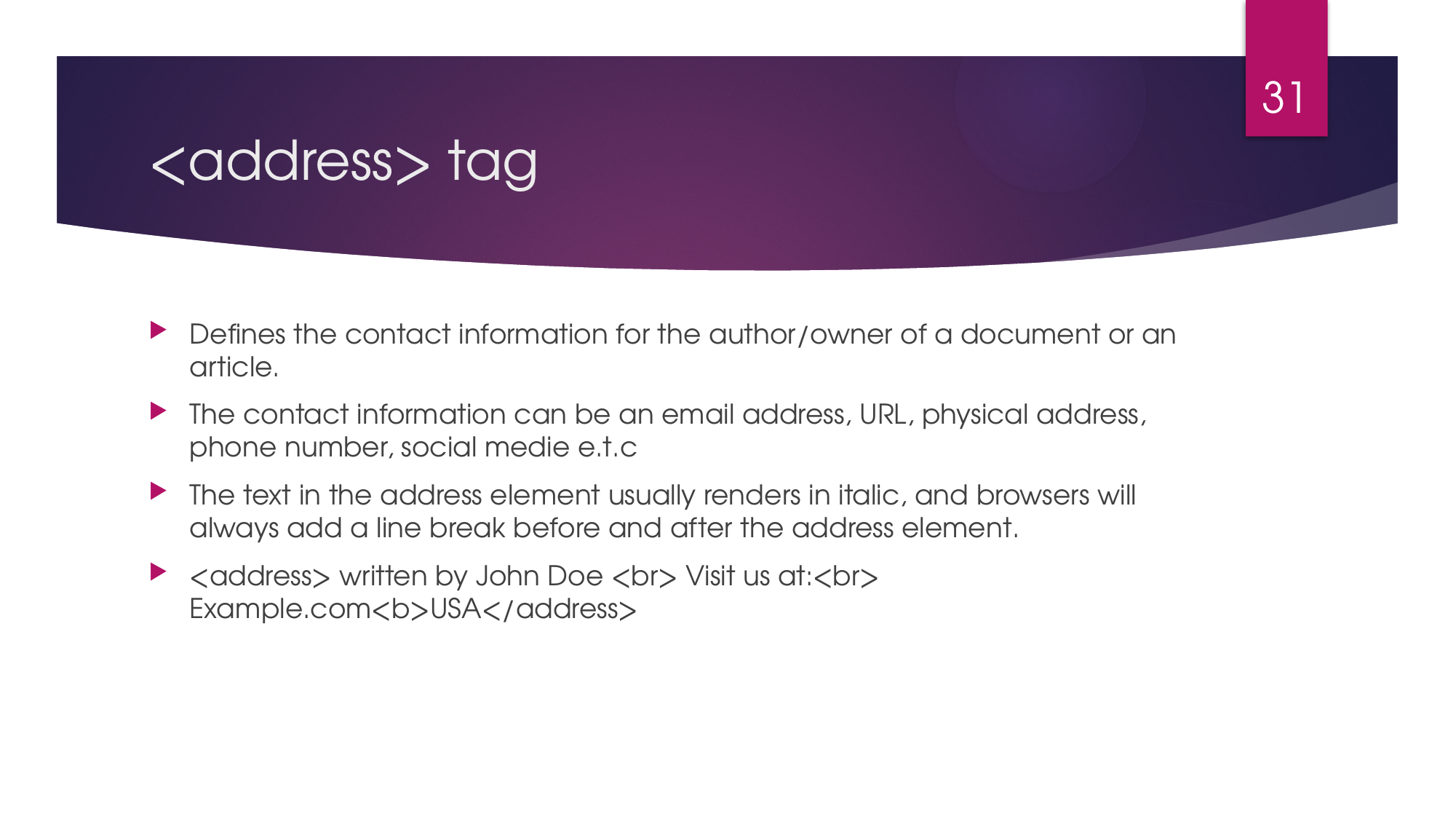

31
# <address> tag
Defines the contact information for the author/owner of a document or an article.
The contact information can be an email address, URL, physical address, phone number, social medie e.t.c
The text in the address element usually renders in italic, and browsers will always add a line break before and after the address element.
<address> written by John Doe <br> Visit us at:<br> Example.com<b>USA</address>